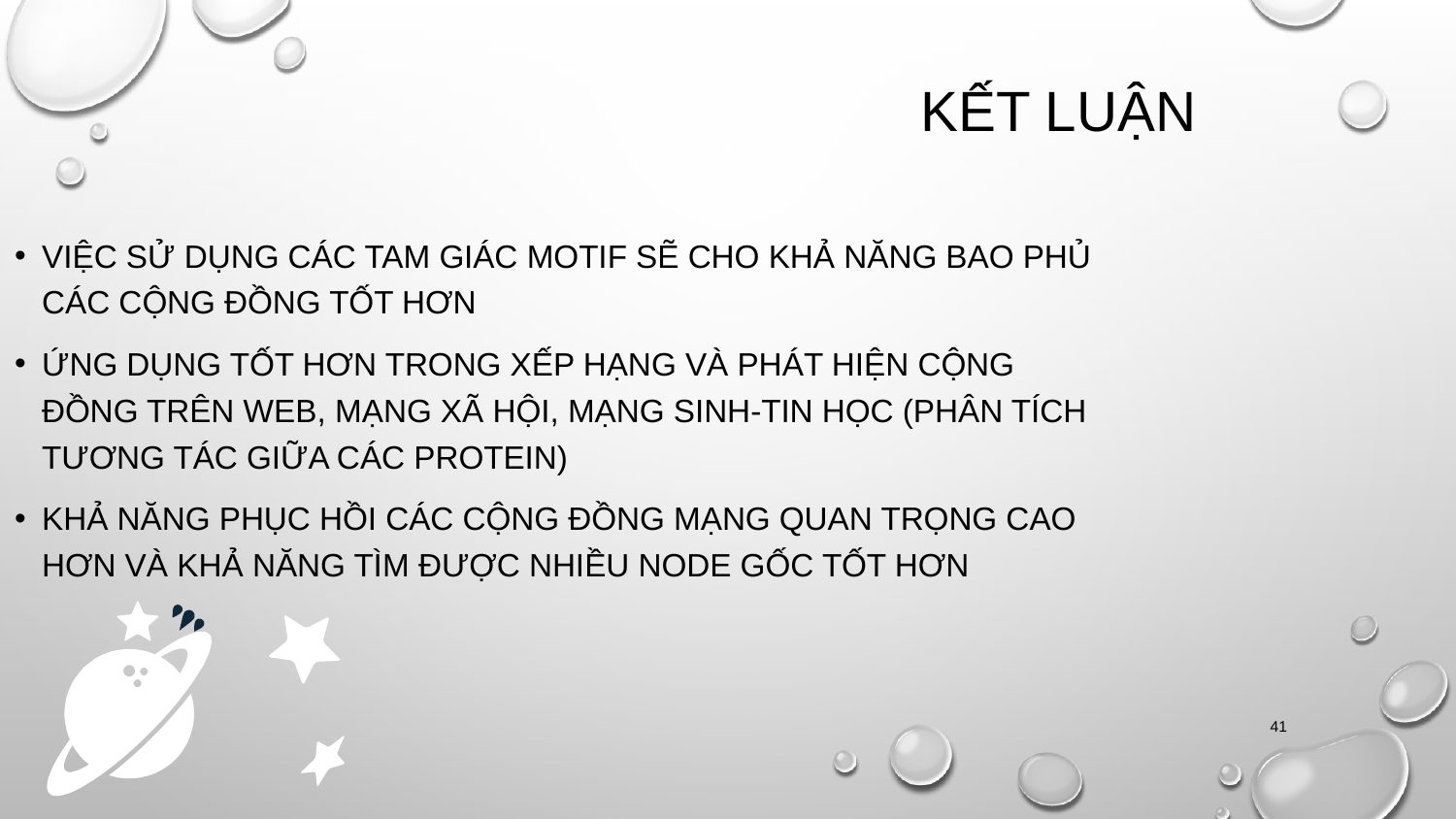

Kết luận
Việc sử dụng các tam giác motif sẽ cho khả năng bao phủ các cộng đồng tốt hơn
Ứng dụng tốt hơn trong xếp hạng và phát hiện cộng đồng trên web, mạng xã hội, mạng sinh-tin học (phân tích tương tác giữa các protein)
Khả năng phục hồi các cộng đồng mạng quan trọng cao hơn và khả năng tìm được nhiều node gốc tốt hơn

41